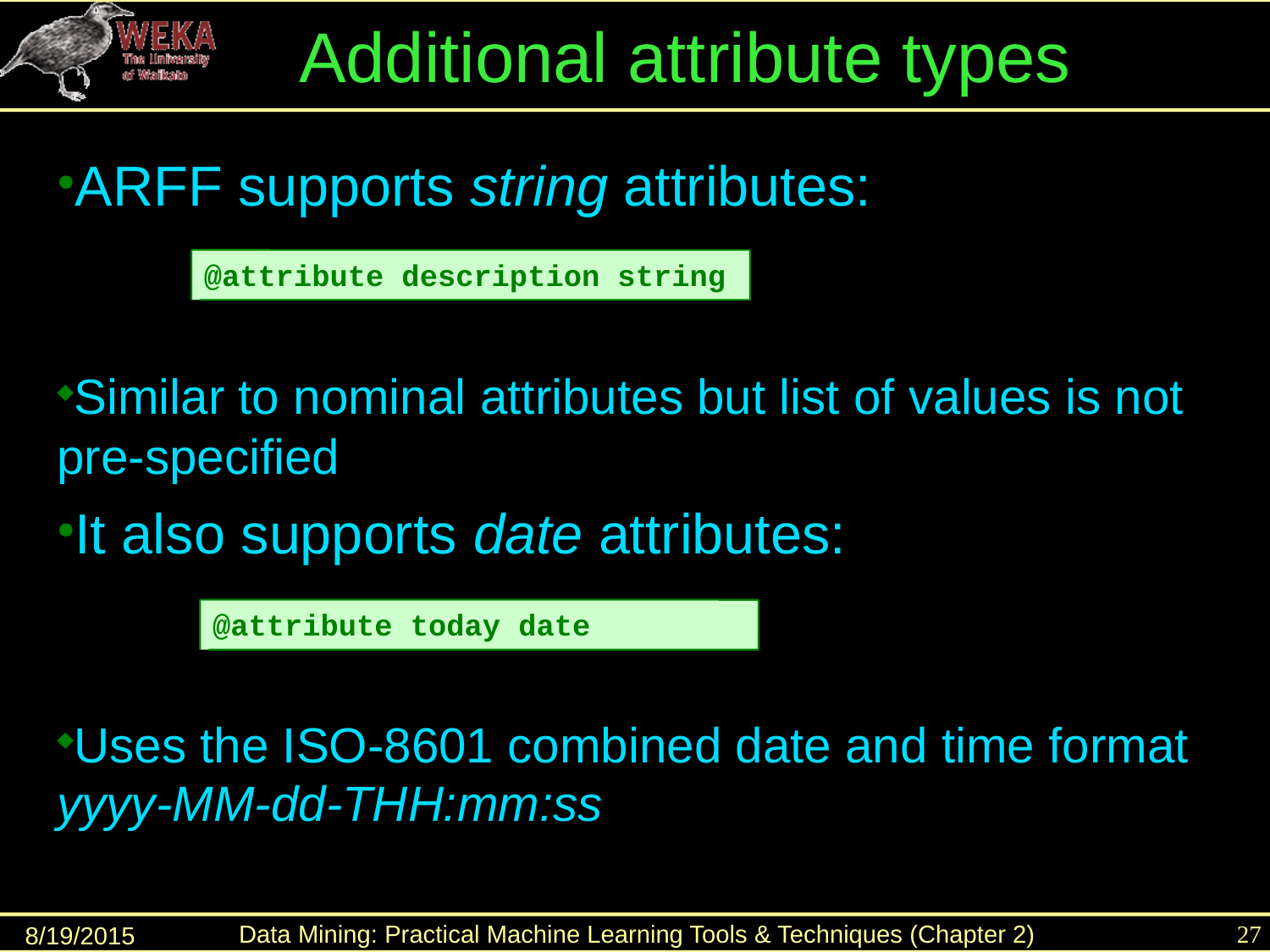

Additional attribute types
ARFF supports string attributes:
Similar to nominal attributes but list of values is not pre-specified
It also supports date attributes:
Uses the ISO-8601 combined date and time format yyyy-MM-dd-THH:mm:ss
@attribute description string

@attribute today date

Data Mining: Practical Machine Learning Tools & Techniques (Chapter 2)
27
8/19/2015